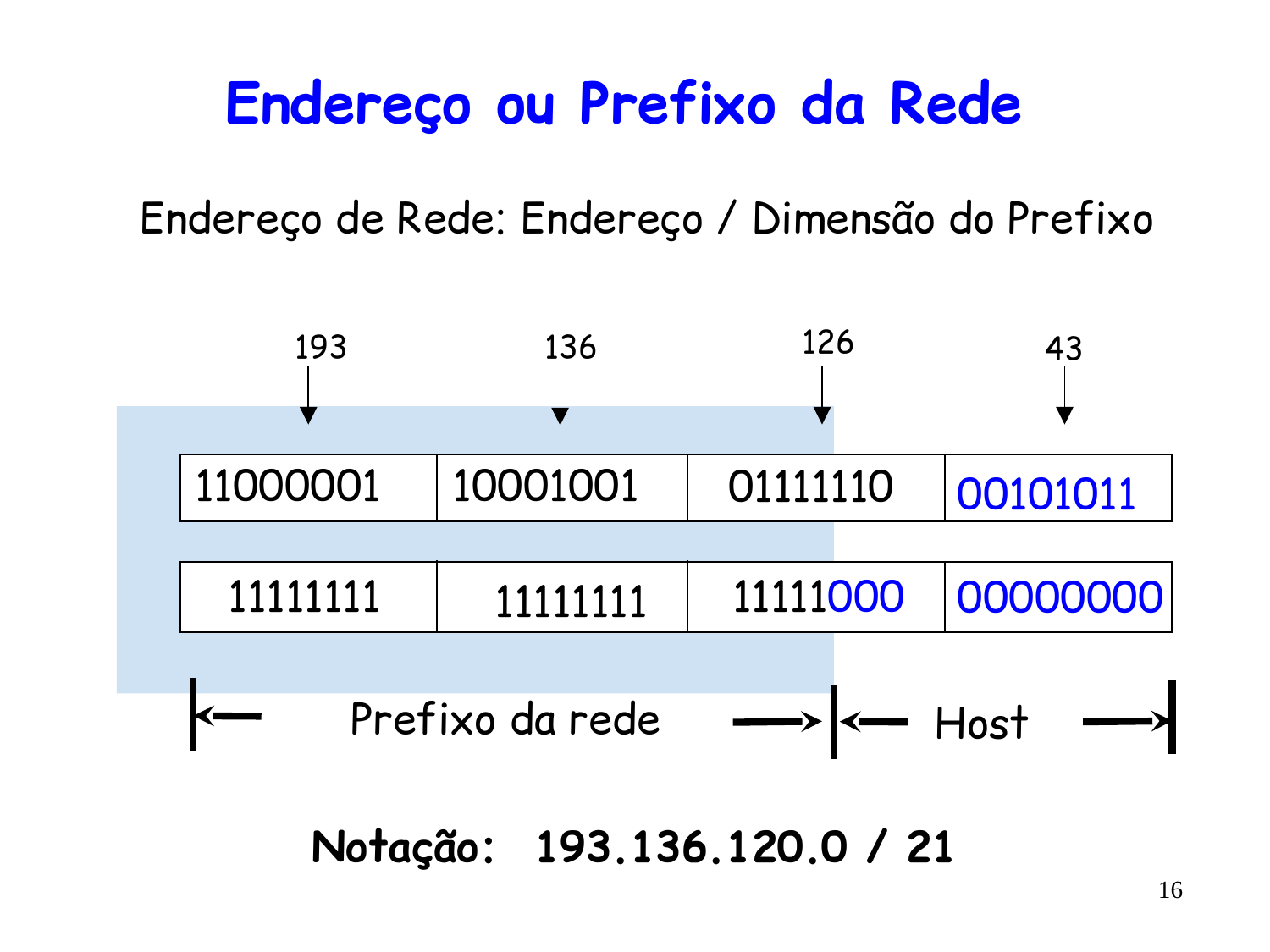

# Endereço ou Prefixo da Rede
Endereço de Rede: Endereço / Dimensão do Prefixo
126
193
136
43

11000001
10001001
01111110

00101011

11111111
11111000
00000000
11111111
Prefixo da rede
Host
Notação:  193.136.120.0 / 21
16